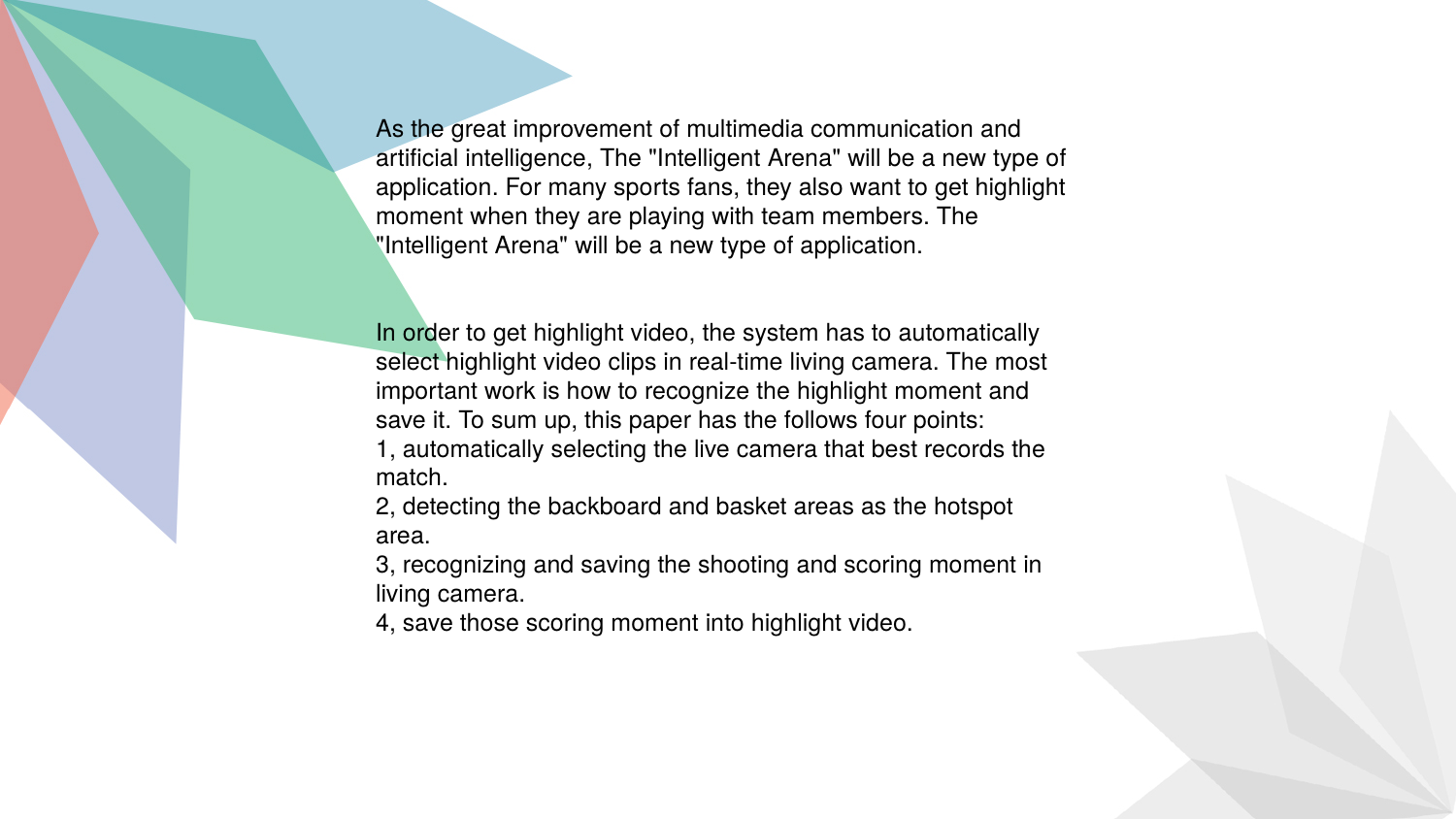

As the great improvement of multimedia communication and artificial intelligence, The "Intelligent Arena" will be a new type of application. For many sports fans, they also want to get highlight moment when they are playing with team members. The "Intelligent Arena" will be a new type of application.

In order to get highlight video, the system has to automatically select highlight video clips in real-time living camera. The most important work is how to recognize the highlight moment and save it. To sum up, this paper has the follows four points:
1, automatically selecting the live camera that best records the match.
2, detecting the backboard and basket areas as the hotspot area.
3, recognizing and saving the shooting and scoring moment in living camera.
4, save those scoring moment into highlight video.